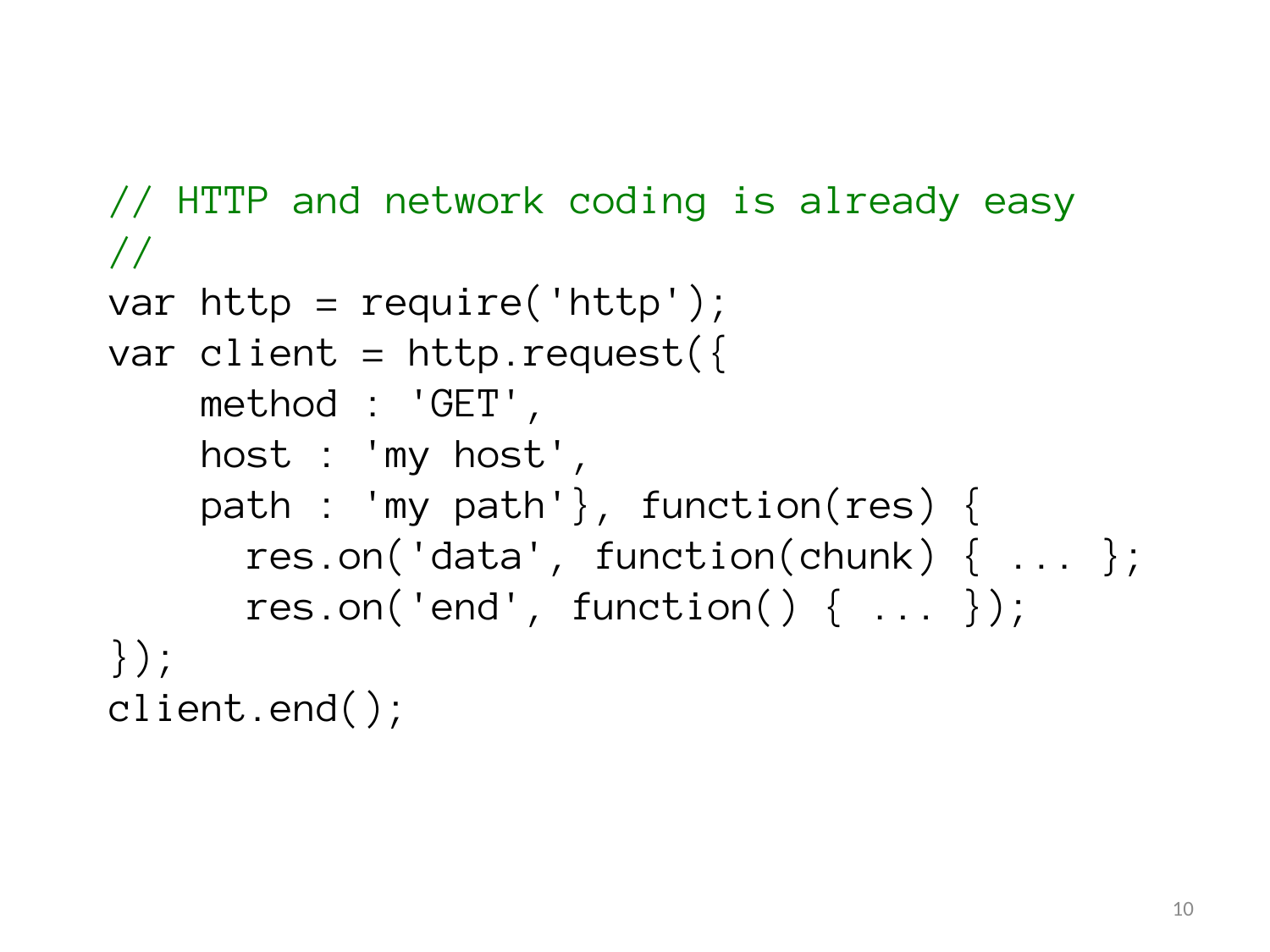

// HTTP and network coding is already easy
//
var http = require('http');
var client = http.request({
    method : 'GET',
    host : 'my host',
    path : 'my path'}, function(res) {
      res.on('data', function(chunk) { ... };
      res.on('end', function() { ... });
});
client.end();
10